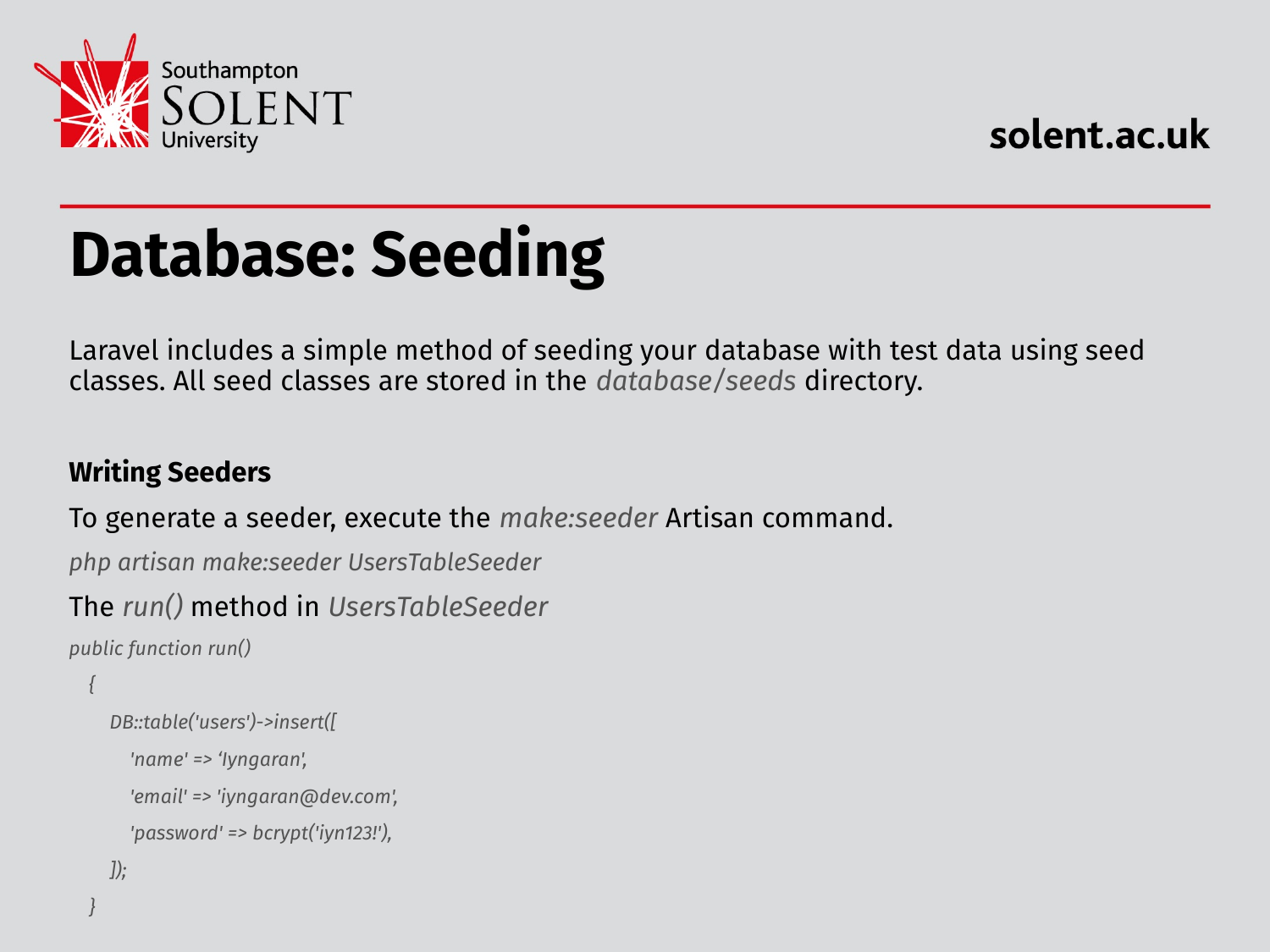

# Database: Seeding
Laravel includes a simple method of seeding your database with test data using seed classes. All seed classes are stored in the database/seeds directory.

Writing Seeders
To generate a seeder, execute the make:seeder Artisan command.
php artisan make:seeder UsersTableSeeder
The run() method in UsersTableSeeder
public function run()
    {
        DB::table('users')->insert([
            'name' => ‘Iyngaran',
            'email' => 'iyngaran@dev.com',
            'password' => bcrypt('iyn123!'),
        ]);
    }
2
23